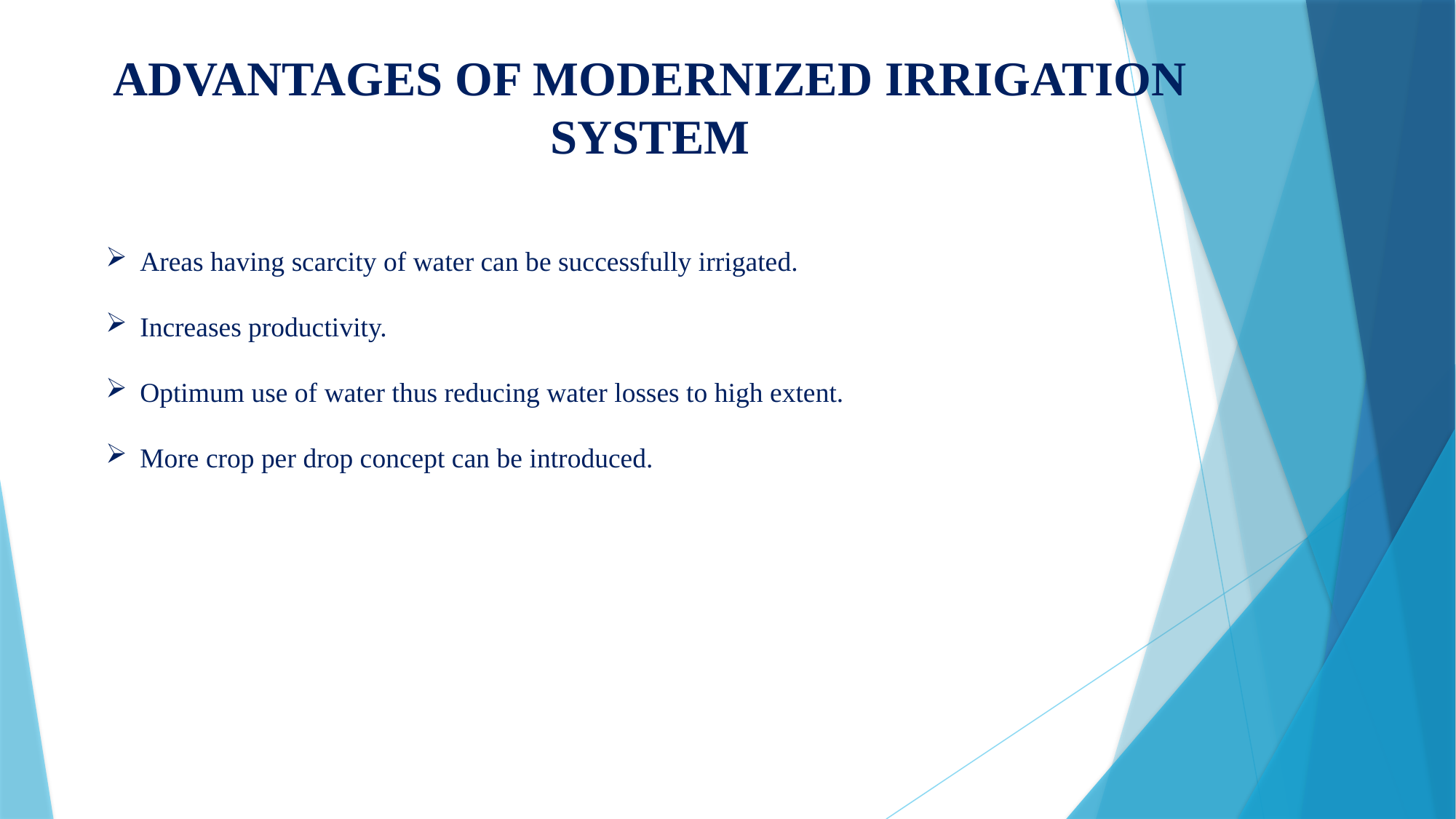

ADVANTAGES OF MODERNIZED IRRIGATION SYSTEM
Areas having scarcity of water can be successfully irrigated.
Increases productivity.
Optimum use of water thus reducing water losses to high extent.
More crop per drop concept can be introduced.